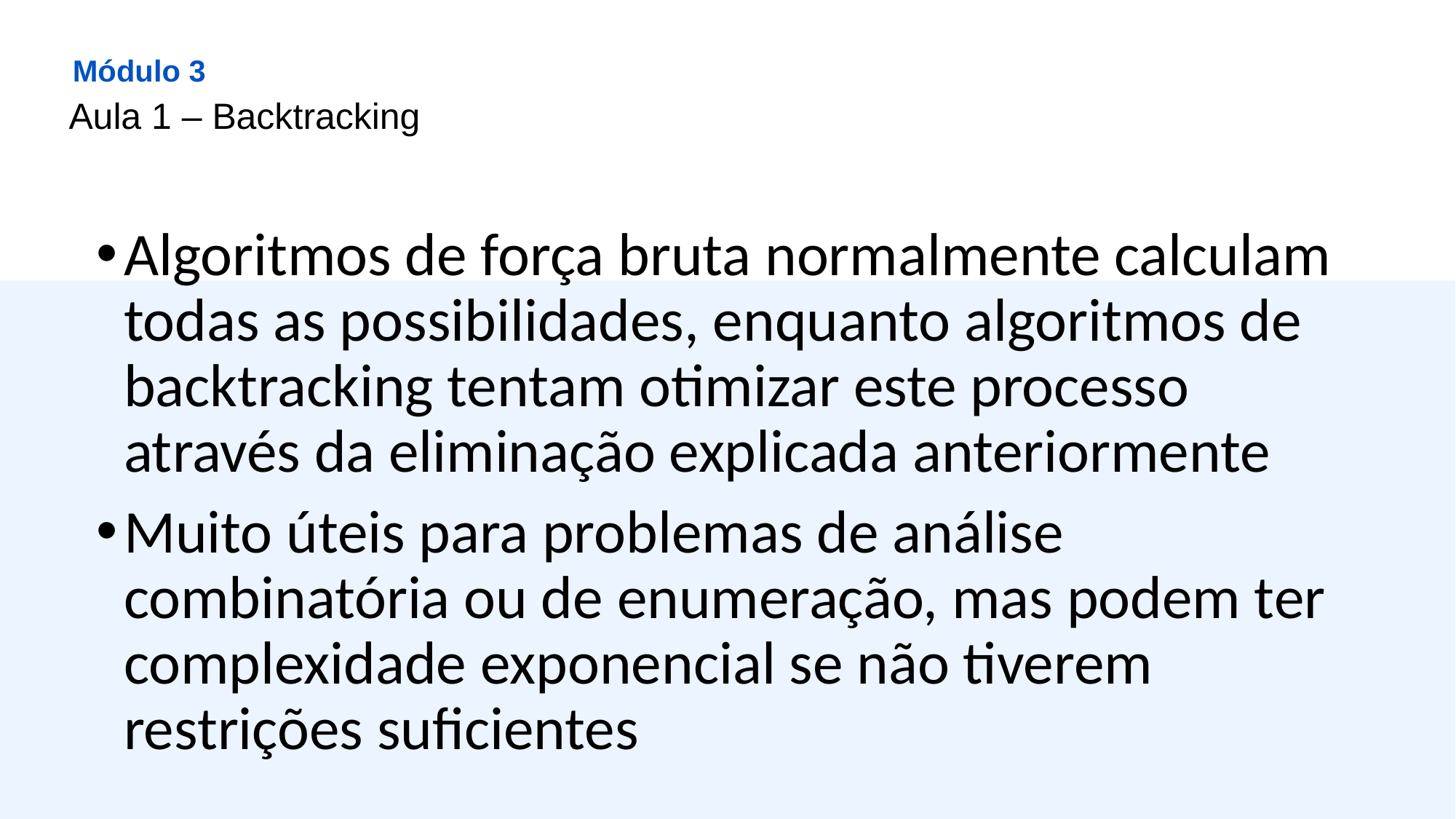

Módulo 3
Aula 1 – Backtracking
Algoritmos de força bruta normalmente calculam todas as possibilidades, enquanto algoritmos de backtracking tentam otimizar este processo através da eliminação explicada anteriormente
Muito úteis para problemas de análise combinatória ou de enumeração, mas podem ter complexidade exponencial se não tiverem restrições suficientes